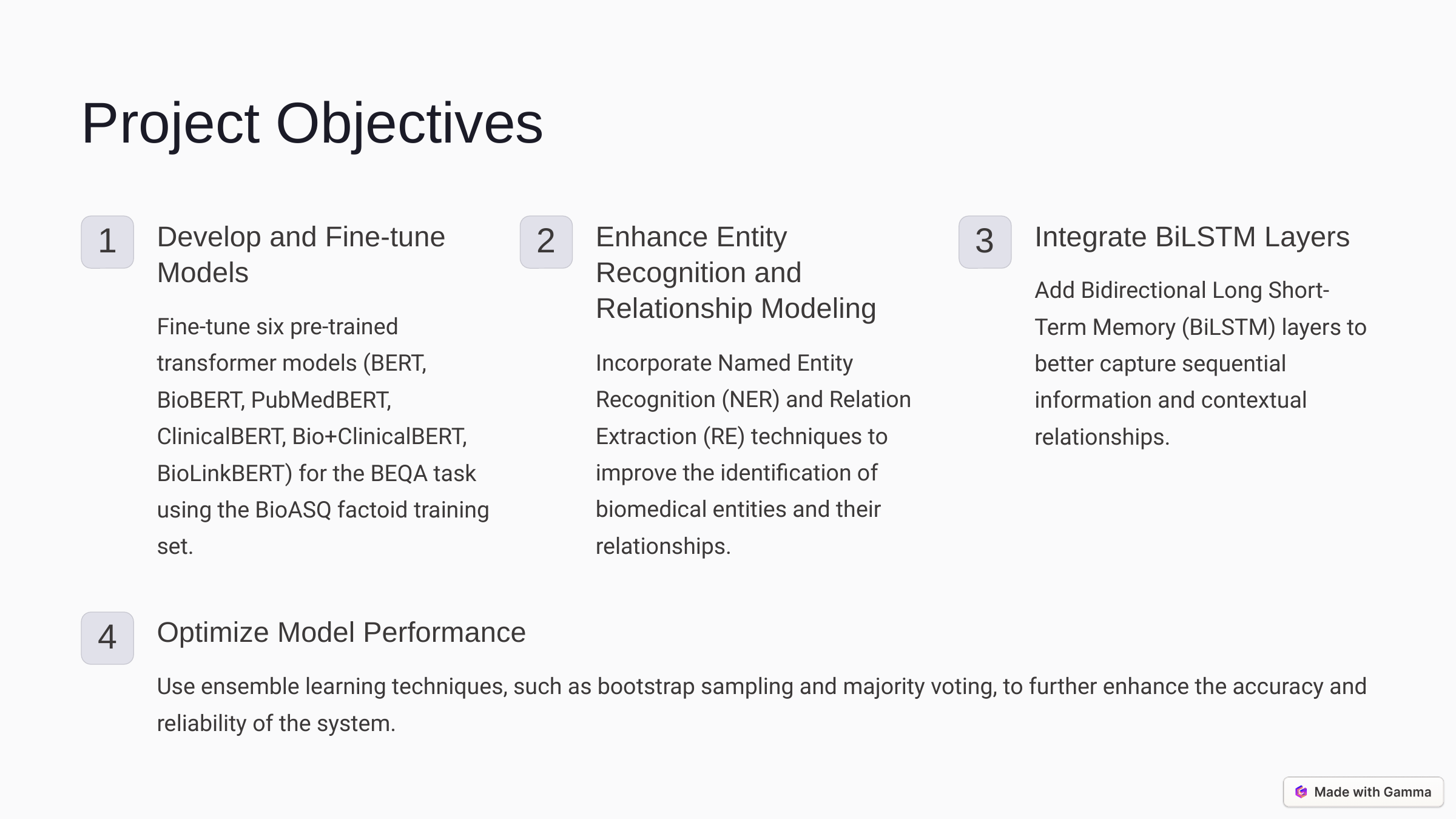

Project Objectives

Develop and Fine-tune Models

Enhance Entity Recognition and Relationship Modeling

Integrate BiLSTM Layers
1
2
3
Add Bidirectional Long Short-Term Memory (BiLSTM) layers to better capture sequential information and contextual relationships.
Fine-tune six pre-trained transformer models (BERT, BioBERT, PubMedBERT, ClinicalBERT, Bio+ClinicalBERT, BioLinkBERT) for the BEQA task using the BioASQ factoid training set.
Incorporate Named Entity Recognition (NER) and Relation Extraction (RE) techniques to improve the identification of biomedical entities and their relationships.

Optimize Model Performance
4
Use ensemble learning techniques, such as bootstrap sampling and majority voting, to further enhance the accuracy and reliability of the system.